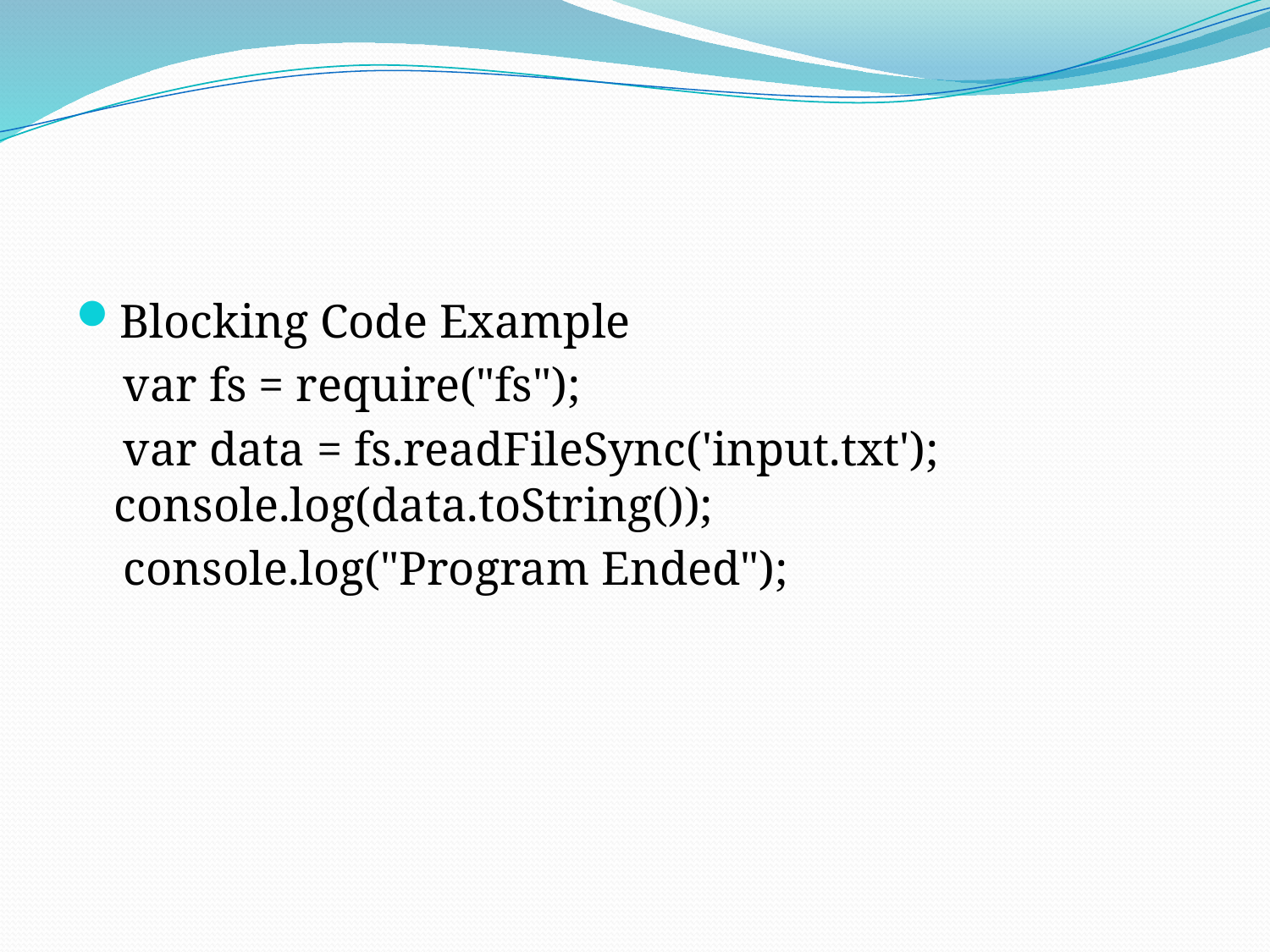

#
Blocking Code Example
    var fs = require("fs");
    var data = fs.readFileSync('input.txt'); console.log(data.toString());
    console.log("Program Ended");